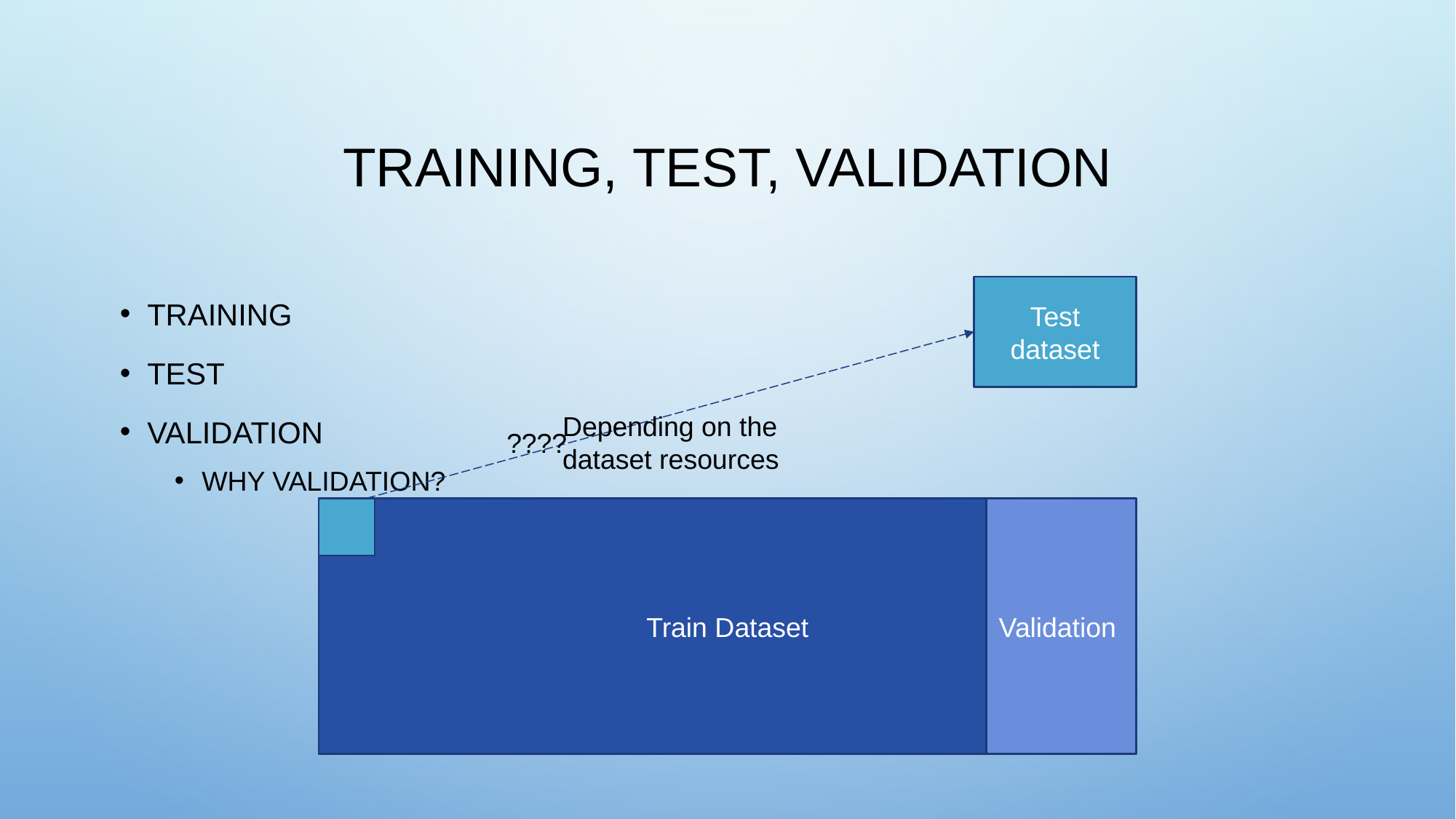

# Training, Test, Validation
Test dataset
Training
Test
Validation
Why validation?
Depending on the dataset resources
????
Train Dataset
Validation